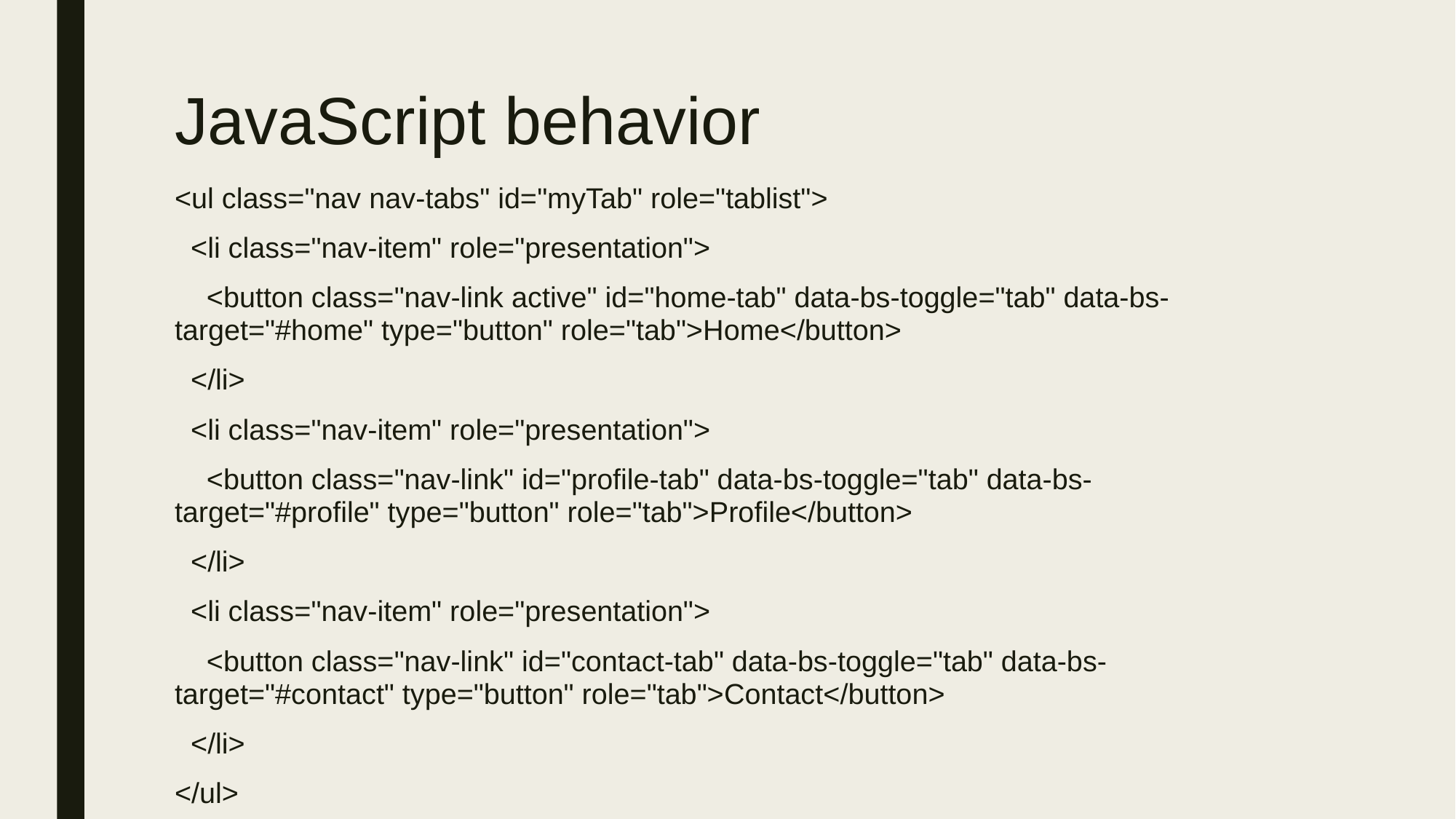

# JavaScript behavior
<ul class="nav nav-tabs" id="myTab" role="tablist">
  <li class="nav-item" role="presentation">
    <button class="nav-link active" id="home-tab" data-bs-toggle="tab" data-bs-target="#home" type="button" role="tab">Home</button>
  </li>
  <li class="nav-item" role="presentation">
    <button class="nav-link" id="profile-tab" data-bs-toggle="tab" data-bs-target="#profile" type="button" role="tab">Profile</button>
  </li>
  <li class="nav-item" role="presentation">
    <button class="nav-link" id="contact-tab" data-bs-toggle="tab" data-bs-target="#contact" type="button" role="tab">Contact</button>
  </li>
</ul>